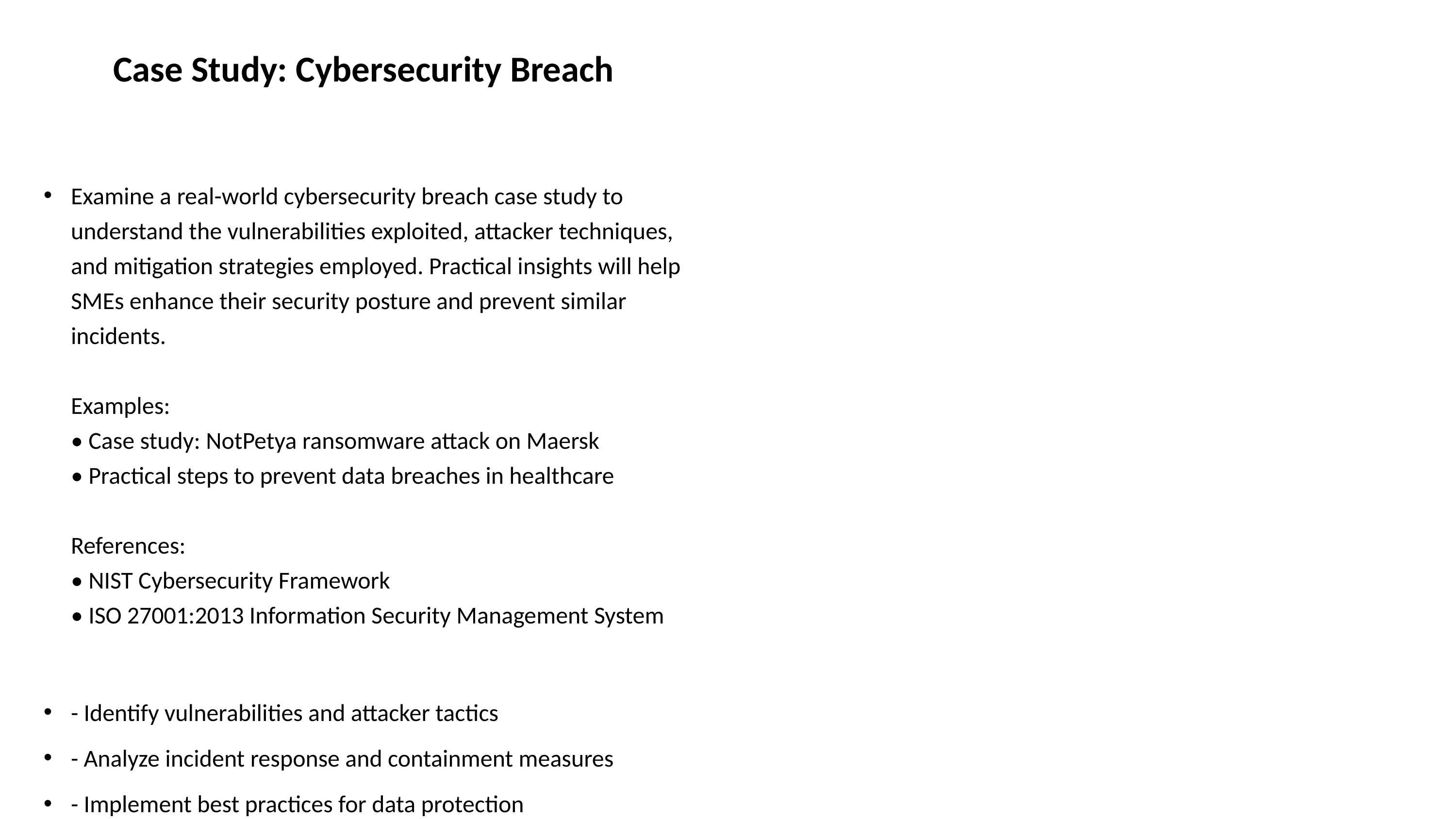

# Case Study: Cybersecurity Breach

Examine a real-world cybersecurity breach case study to understand the vulnerabilities exploited, attacker techniques, and mitigation strategies employed. Practical insights will help SMEs enhance their security posture and prevent similar incidents.
Examples:
• Case study: NotPetya ransomware attack on Maersk
• Practical steps to prevent data breaches in healthcare
References:
• NIST Cybersecurity Framework
• ISO 27001:2013 Information Security Management System

- Identify vulnerabilities and attacker tactics
- Analyze incident response and containment measures
- Implement best practices for data protection
- Enhance threat detection and prevention capabilities
- Comply with industry standards (e.g., NIST, ISO 27001)